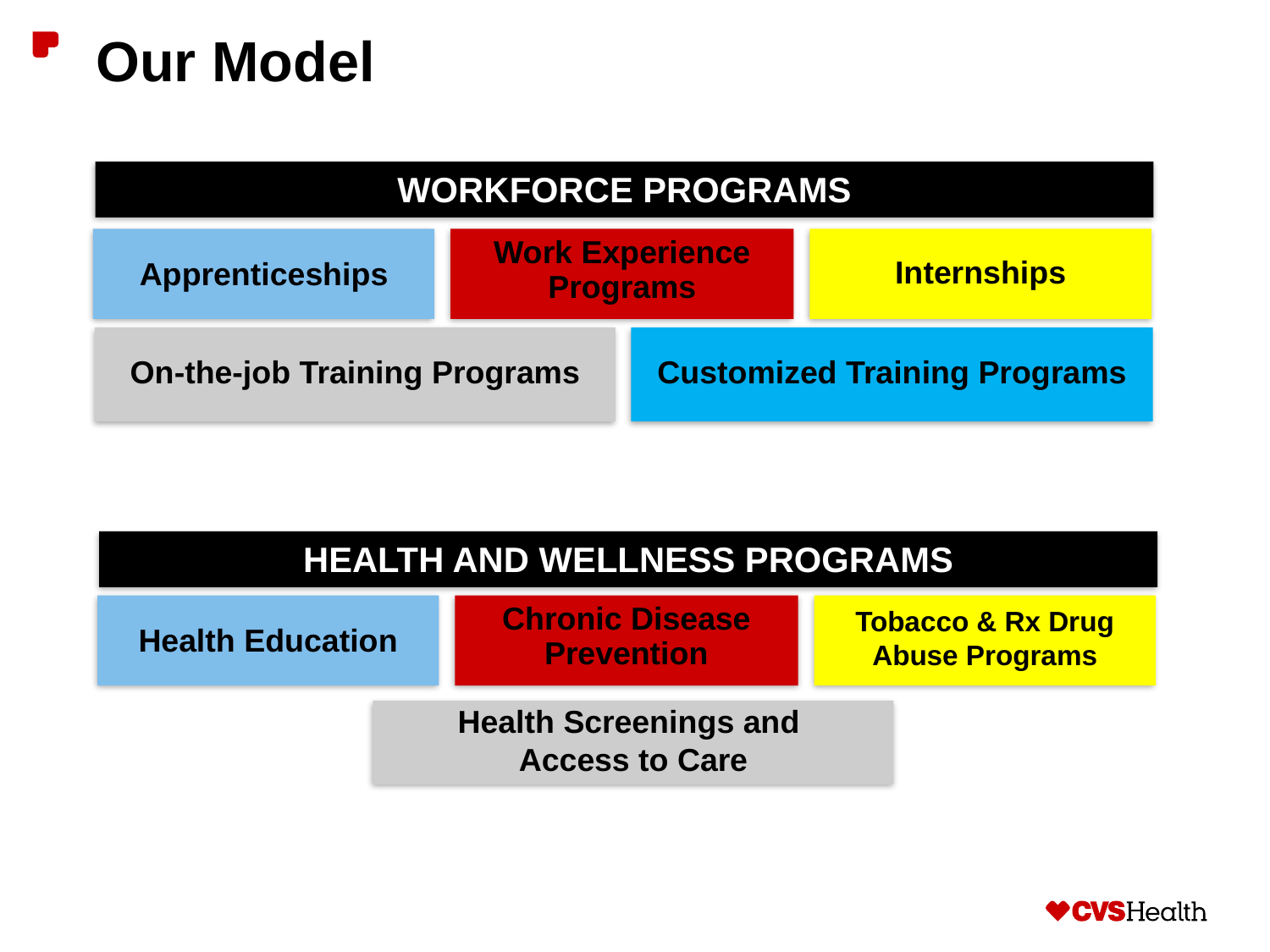

# Our Model
WORKFORCE PROGRAMS
Apprenticeships
Work Experience Programs
Internships
On-the-job Training Programs
Customized Training Programs
HEALTH AND WELLNESS PROGRAMS
Health Education
Chronic Disease Prevention
Tobacco & Rx Drug Abuse Programs
Health Screenings and
Access to Care